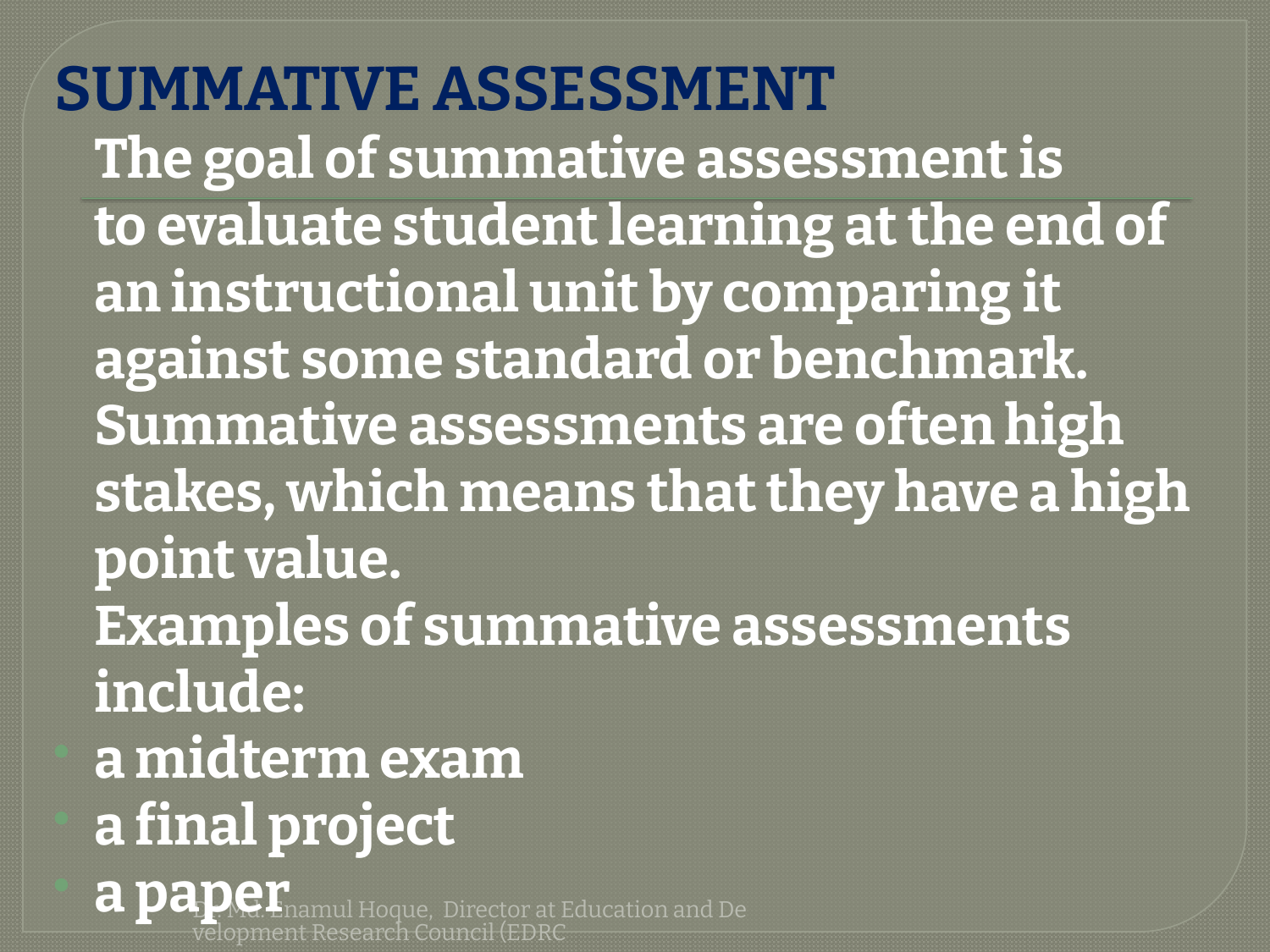

SUMMATIVE ASSESSMENT
		The goal of summative assessment is to evaluate student learning at the end of an instructional unit by comparing it against some standard or benchmark.
		Summative assessments are often high stakes, which means that they have a high point value.
		Examples of summative assessments include:
a midterm exam
a final project
a paper

Dr. Md. Enamul Hoque,  Director at Education and Development Research Council (EDRC